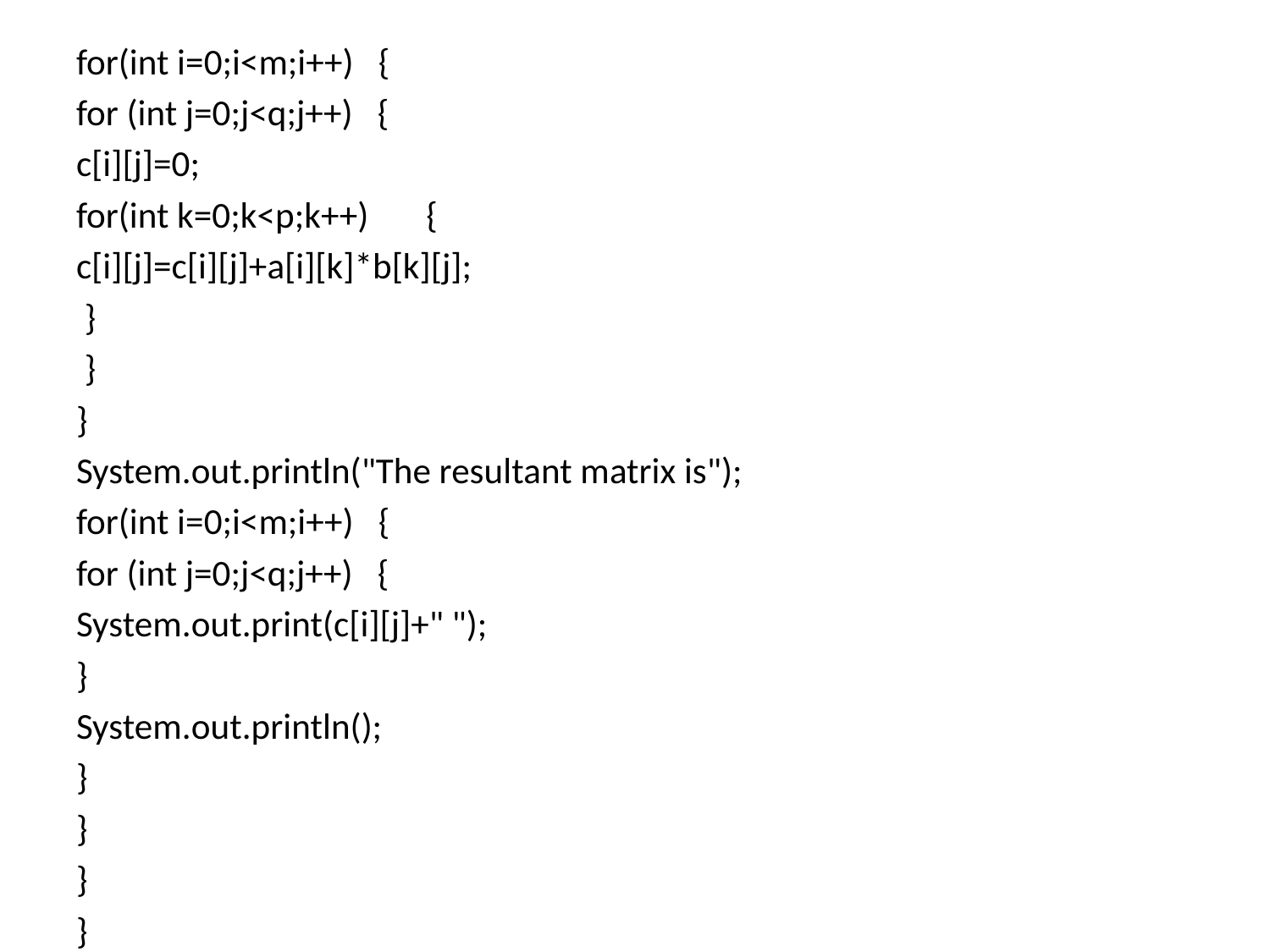

for(int i=0;i<m;i++)   {
for (int j=0;j<q;j++)   {
c[i][j]=0;
for(int k=0;k<p;k++)       {
c[i][j]=c[i][j]+a[i][k]*b[k][j];
 }
 }
}
System.out.println("The resultant matrix is");
for(int i=0;i<m;i++)   {
for (int j=0;j<q;j++)   {
System.out.print(c[i][j]+" ");
}
System.out.println();
}
}
}
}